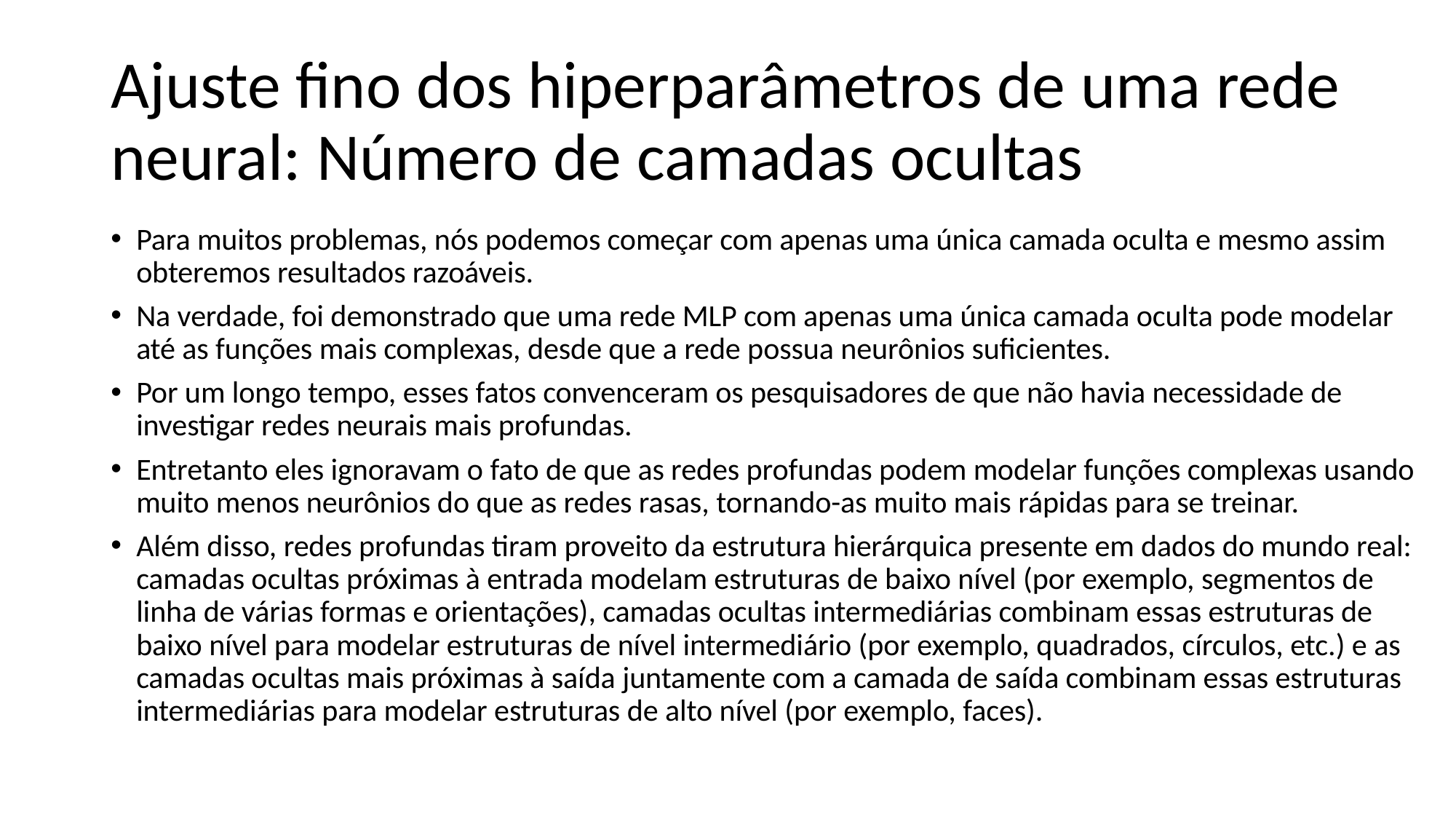

# Ajuste fino dos hiperparâmetros de uma rede neural: Número de camadas ocultas
Para muitos problemas, nós podemos começar com apenas uma única camada oculta e mesmo assim obteremos resultados razoáveis.
Na verdade, foi demonstrado que uma rede MLP com apenas uma única camada oculta pode modelar até as funções mais complexas, desde que a rede possua neurônios suficientes.
Por um longo tempo, esses fatos convenceram os pesquisadores de que não havia necessidade de investigar redes neurais mais profundas.
Entretanto eles ignoravam o fato de que as redes profundas podem modelar funções complexas usando muito menos neurônios do que as redes rasas, tornando-as muito mais rápidas para se treinar.
Além disso, redes profundas tiram proveito da estrutura hierárquica presente em dados do mundo real: camadas ocultas próximas à entrada modelam estruturas de baixo nível (por exemplo, segmentos de linha de várias formas e orientações), camadas ocultas intermediárias combinam essas estruturas de baixo nível para modelar estruturas de nível intermediário (por exemplo, quadrados, círculos, etc.) e as camadas ocultas mais próximas à saída juntamente com a camada de saída combinam essas estruturas intermediárias para modelar estruturas de alto nível (por exemplo, faces).